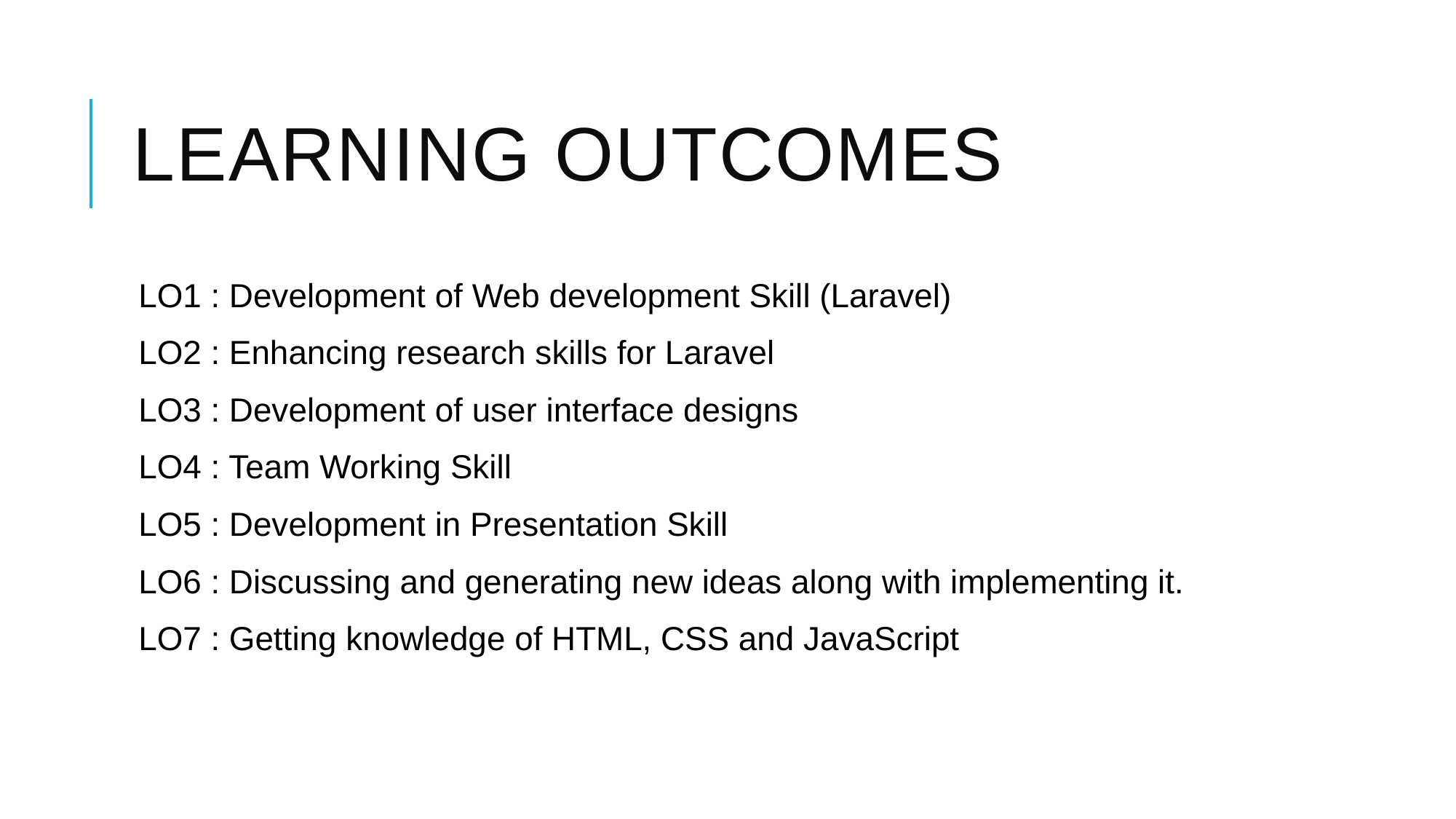

# Learning Outcomes
LO1 : Development of Web development Skill (Laravel)
LO2 : Enhancing research skills for Laravel
LO3 : Development of user interface designs
LO4 : Team Working Skill
LO5 : Development in Presentation Skill
LO6 : Discussing and generating new ideas along with implementing it.
LO7 : Getting knowledge of HTML, CSS and JavaScript